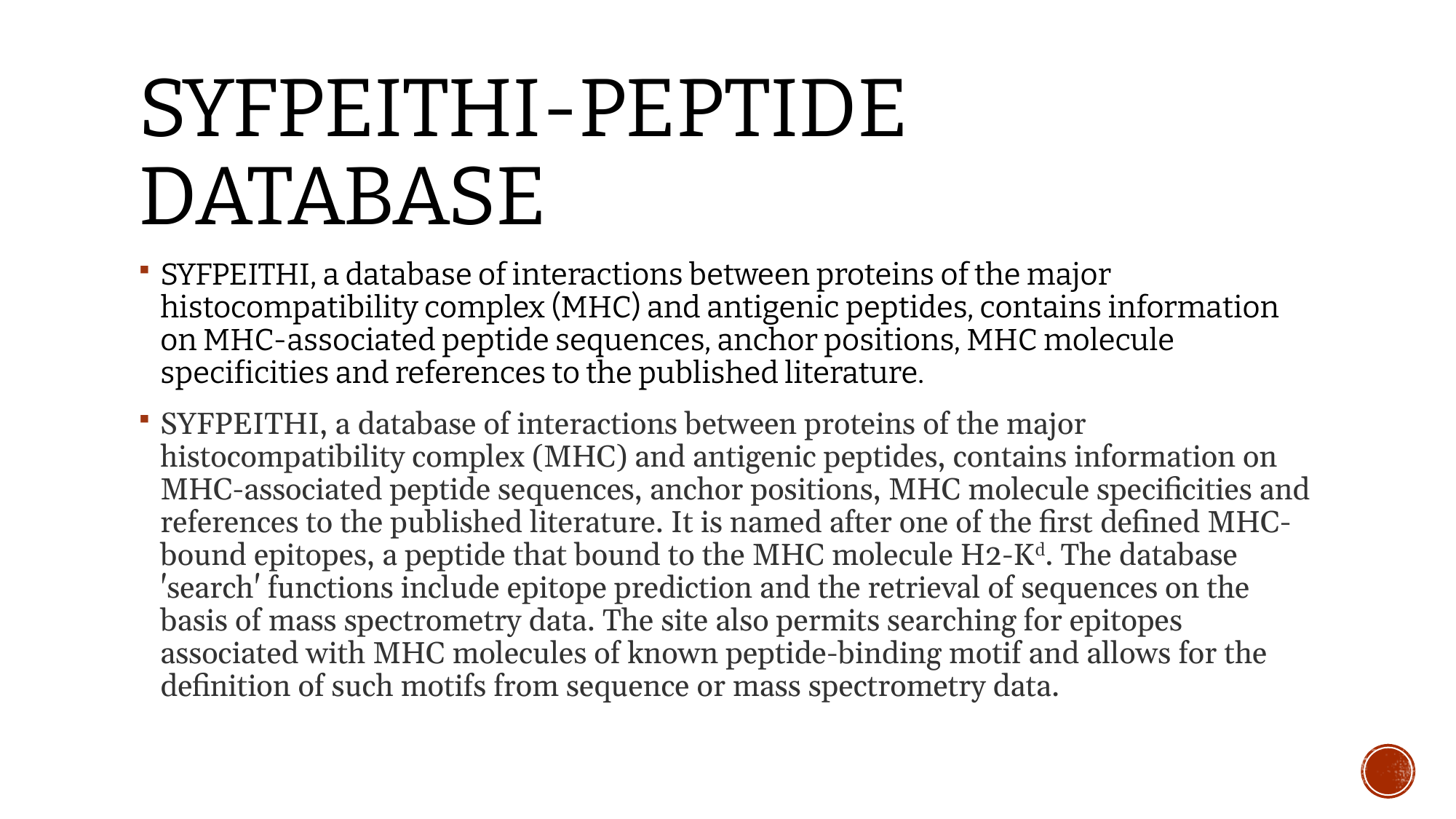

# SYFPEITHI-peptide database
SYFPEITHI, a database of interactions between proteins of the major histocompatibility complex (MHC) and antigenic peptides, contains information on MHC-associated peptide sequences, anchor positions, MHC molecule specificities and references to the published literature.
SYFPEITHI, a database of interactions between proteins of the major histocompatibility complex (MHC) and antigenic peptides, contains information on MHC-associated peptide sequences, anchor positions, MHC molecule specificities and references to the published literature. It is named after one of the first defined MHC-bound epitopes, a peptide that bound to the MHC molecule H2-Kd. The database 'search' functions include epitope prediction and the retrieval of sequences on the basis of mass spectrometry data. The site also permits searching for epitopes associated with MHC molecules of known peptide-binding motif and allows for the definition of such motifs from sequence or mass spectrometry data.